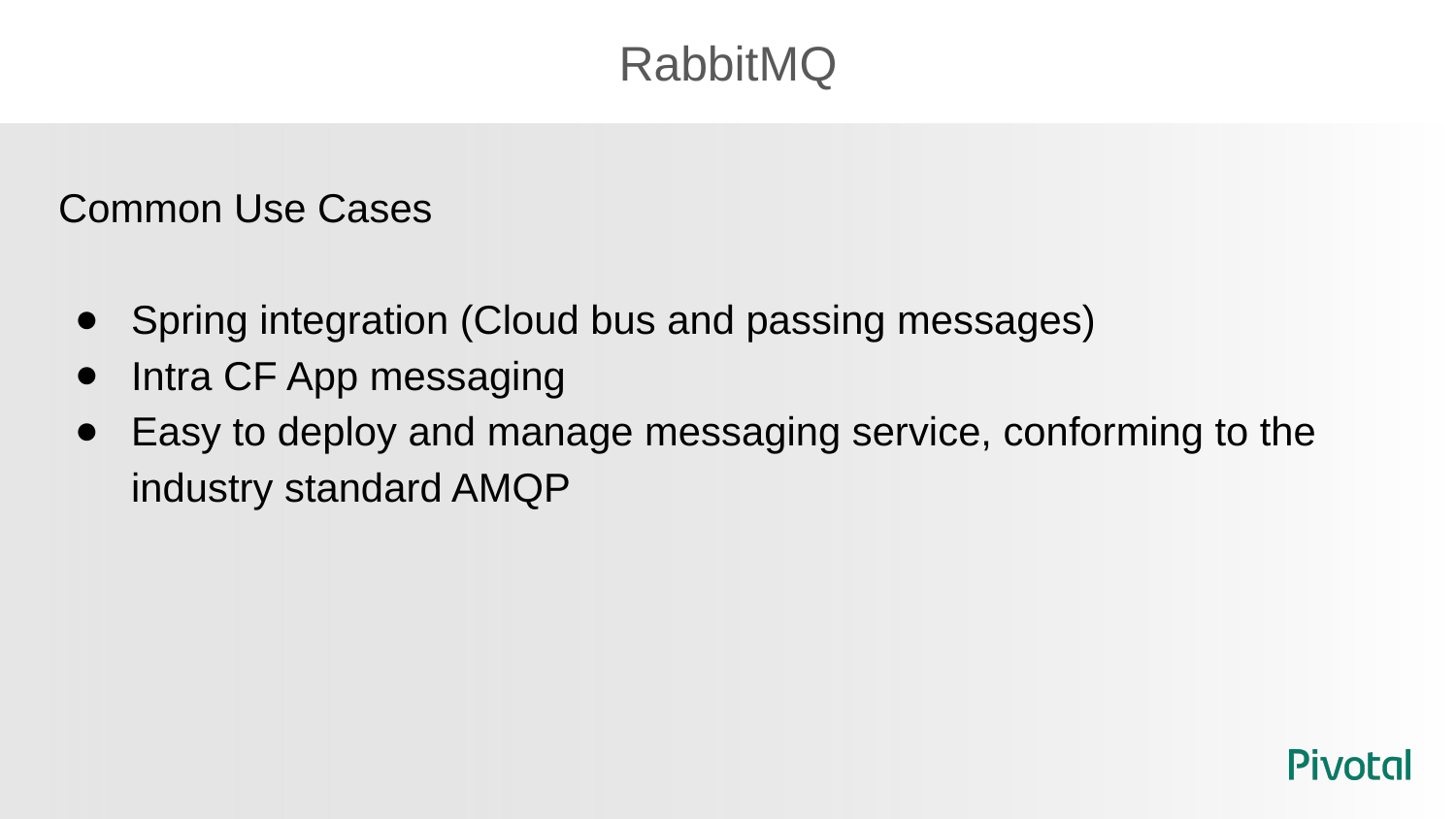

# RabbitMQ

Common Use Cases

Spring integration (Cloud bus and passing messages)
Intra CF App messaging
Easy to deploy and manage messaging service, conforming to the industry standard AMQP